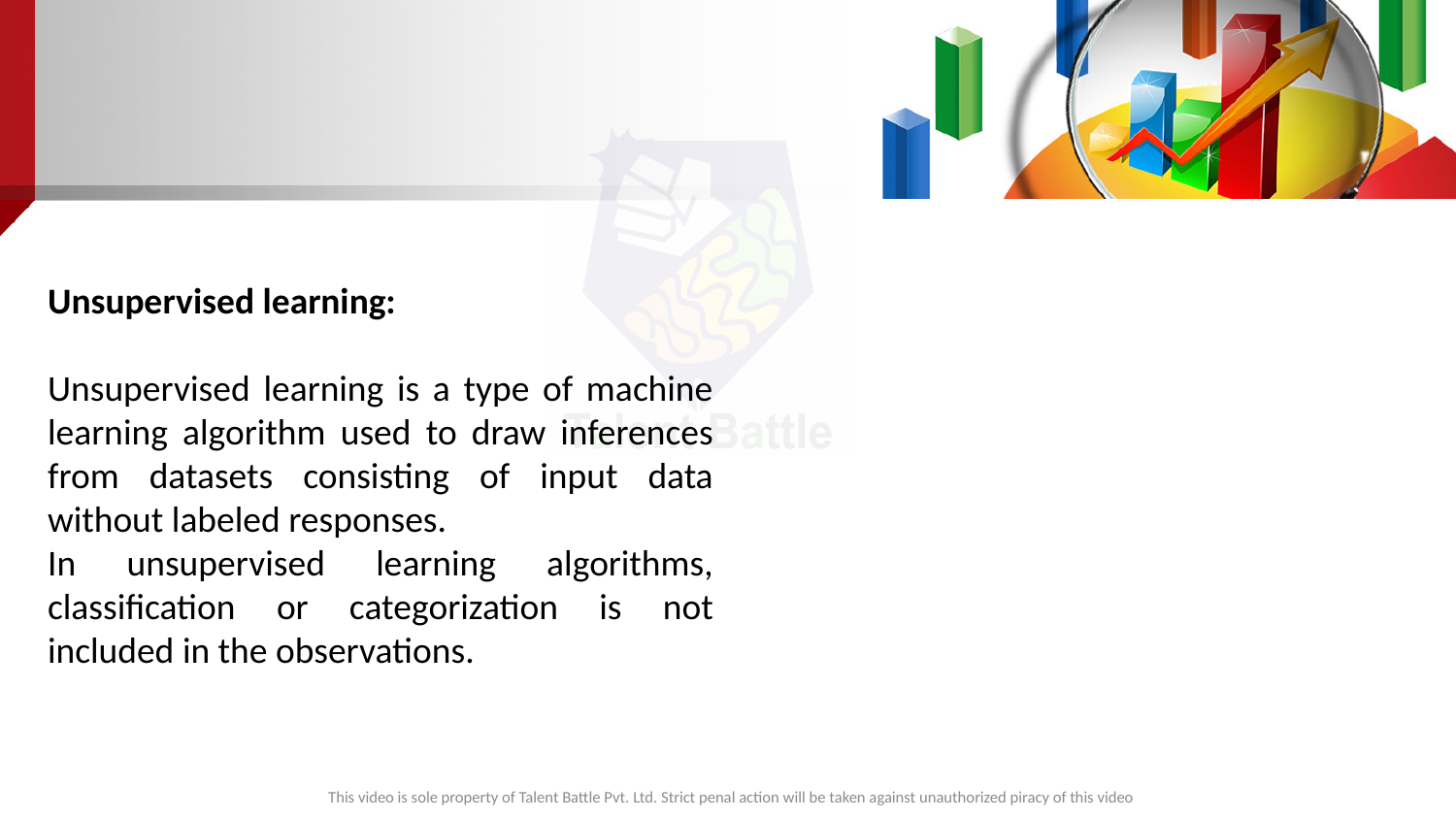

Unsupervised learning:

Unsupervised learning is a type of machine learning algorithm used to draw inferences from datasets consisting of input data without labeled responses.
In unsupervised learning algorithms, classification or categorization is not included in the observations.
This video is sole property of Talent Battle Pvt. Ltd. Strict penal action will be taken against unauthorized piracy of this video